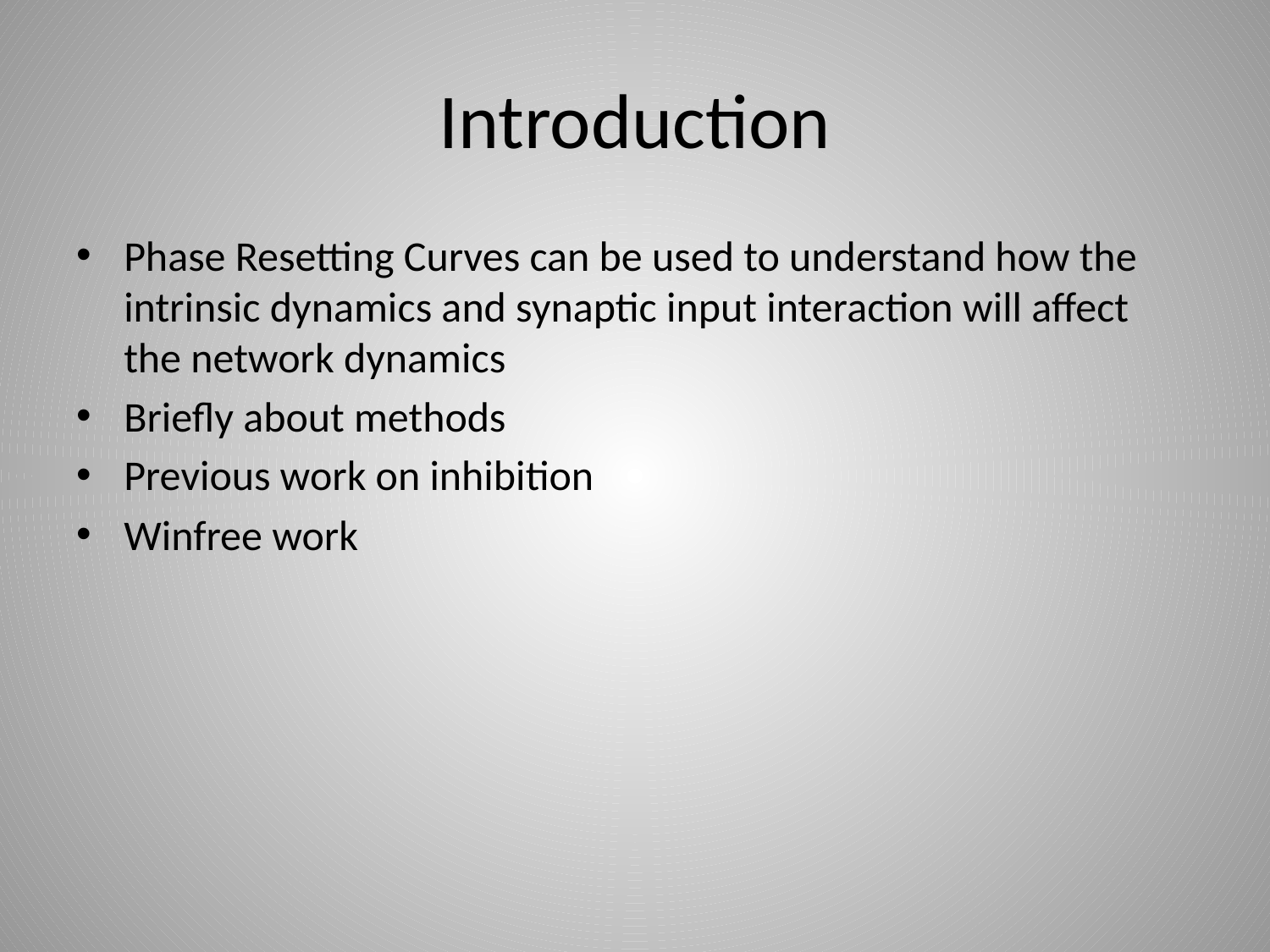

# Introduction
Phase Resetting Curves can be used to understand how the intrinsic dynamics and synaptic input interaction will affect the network dynamics
Briefly about methods
Previous work on inhibition
Winfree work